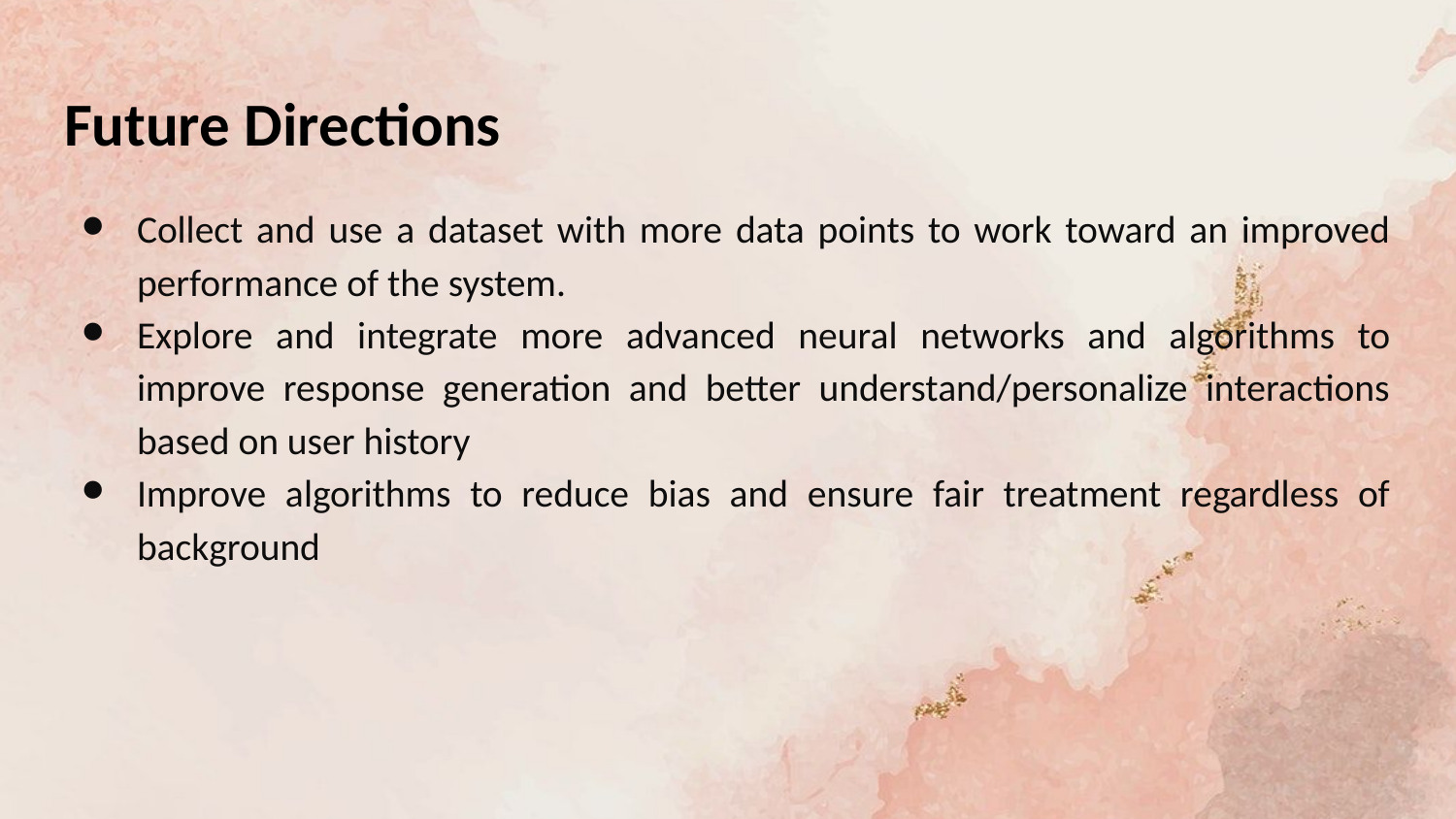

# Future Directions
Collect and use a dataset with more data points to work toward an improved performance of the system.
Explore and integrate more advanced neural networks and algorithms to improve response generation and better understand/personalize interactions based on user history
Improve algorithms to reduce bias and ensure fair treatment regardless of background